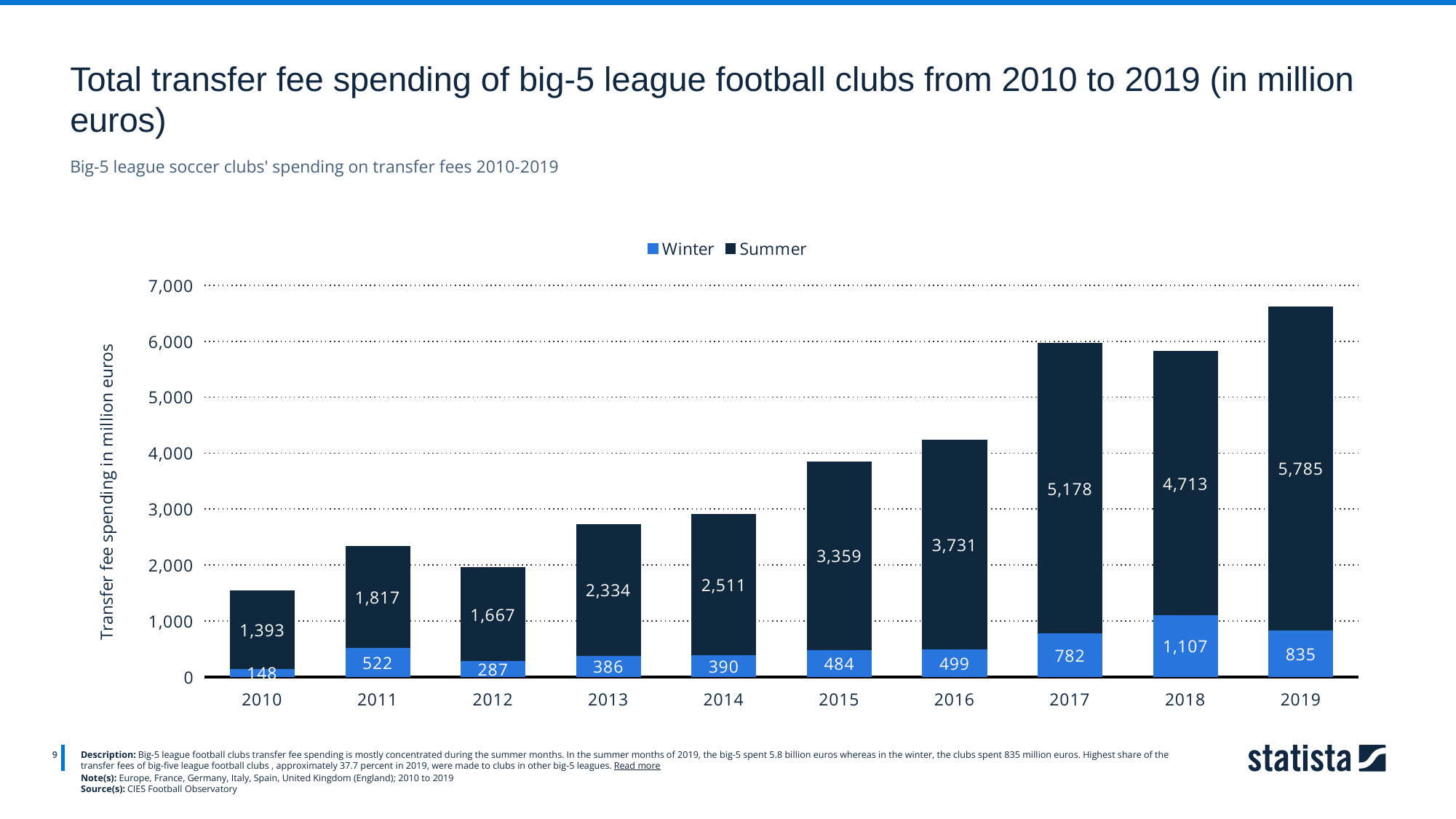

Total transfer fee spending of big-5 league football clubs from 2010 to 2019 (in million euros)
Big-5 league soccer clubs' spending on transfer fees 2010-2019

### Chart

| Category | Winter | Summer |
|---|---|---|
| 2010 | 148.0 | 1393.0 |
| 2011 | 522.0 | 1817.0 |
| 2012 | 287.0 | 1667.0 |
| 2013 | 386.0 | 2334.0 |
| 2014 | 390.0 | 2511.0 |
| 2015 | 484.0 | 3359.0 |
| 2016 | 499.0 | 3731.0 |
| 2017 | 782.0 | 5178.0 |
| 2018 | 1107.0 | 4713.0 |
| 2019 | 835.0 | 5785.0 |
9
Description: Big-5 league football clubs transfer fee spending is mostly concentrated during the summer months. In the summer months of 2019, the big-5 spent 5.8 billion euros whereas in the winter, the clubs spent 835 million euros. Highest share of the transfer fees of big-five league football clubs , approximately 37.7 percent in 2019, were made to clubs in other big-5 leagues. Read more
Note(s): Europe, France, Germany, Italy, Spain, United Kingdom (England); 2010 to 2019
Source(s): CIES Football Observatory